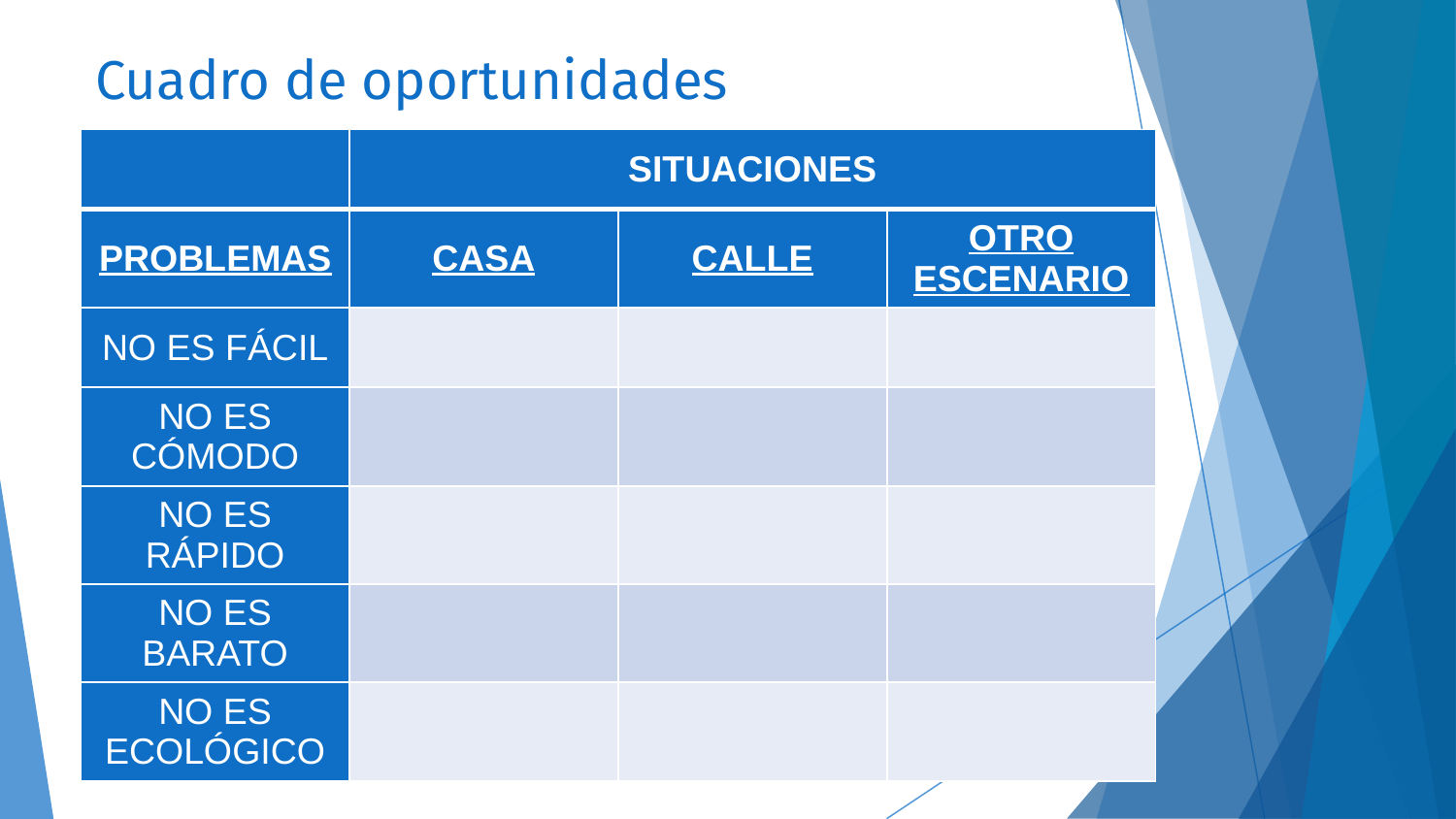

# Cuadro de oportunidades
|  | SITUACIONES |  |  |
| --- | --- | --- | --- |
| PROBLEMAS | CASA | CALLE | OTRO ESCENARIO |
| NO ES FÁCIL |  |  |  |
| NO ES CÓMODO |  |  |  |
| NO ES RÁPIDO |  |  |  |
| NO ES BARATO |  |  |  |
| NO ES ECOLÓGICO |  |  |  |